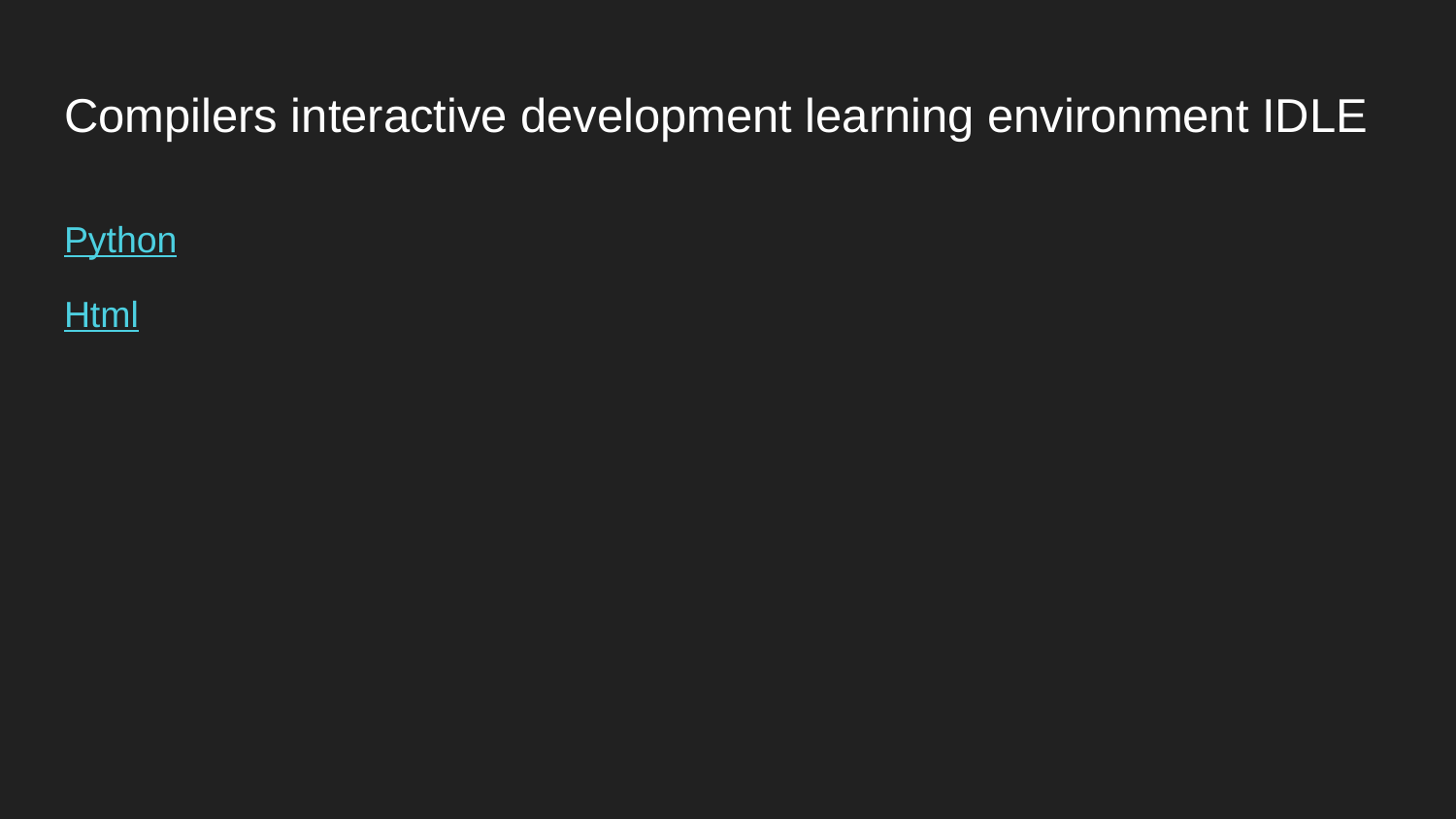

# Compilers interactive development learning environment IDLE
Python
Html